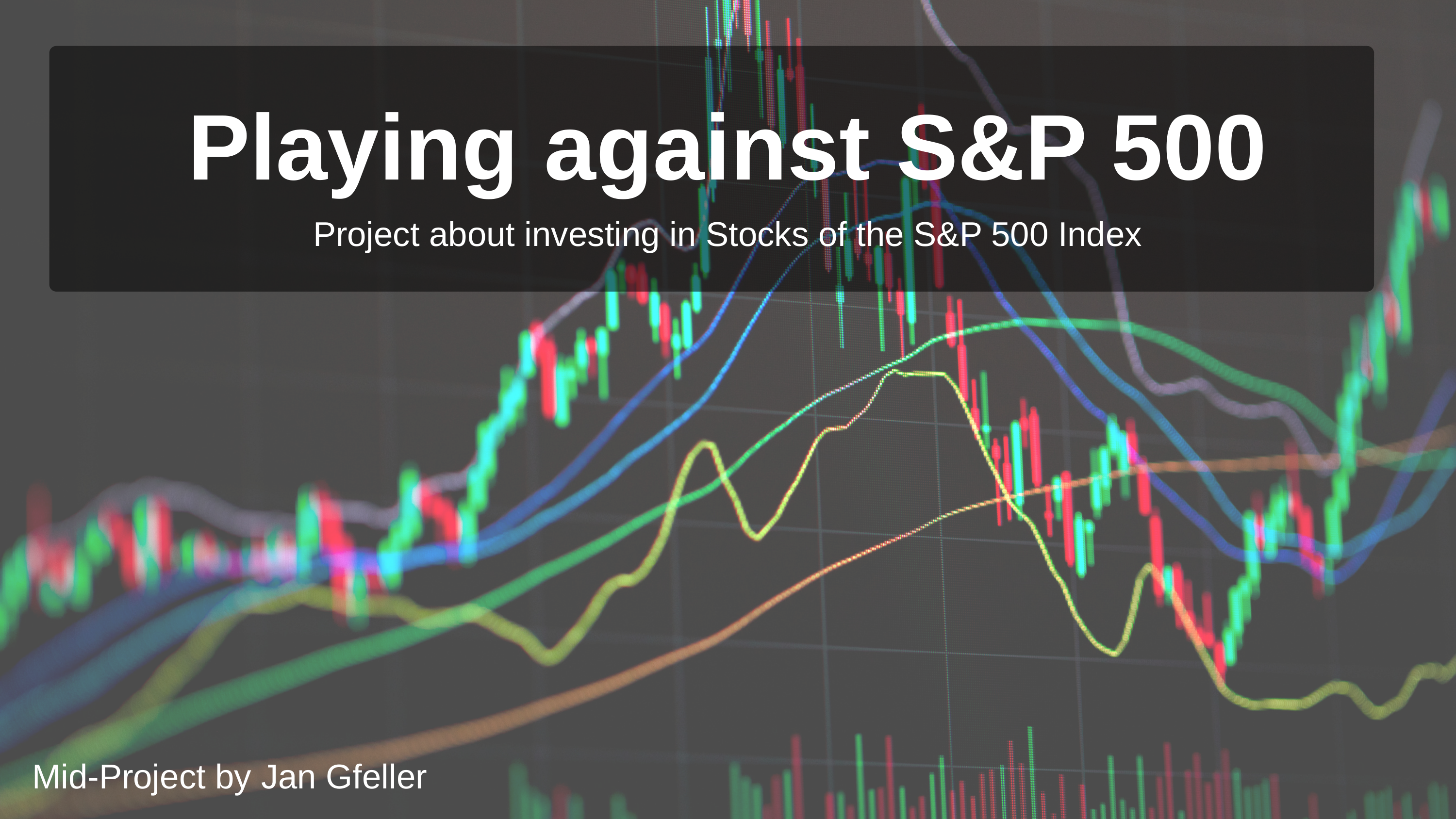

Playing against S&P 500
Project about investing in Stocks of the S&P 500 Index
Mid-Project by Jan Gfeller